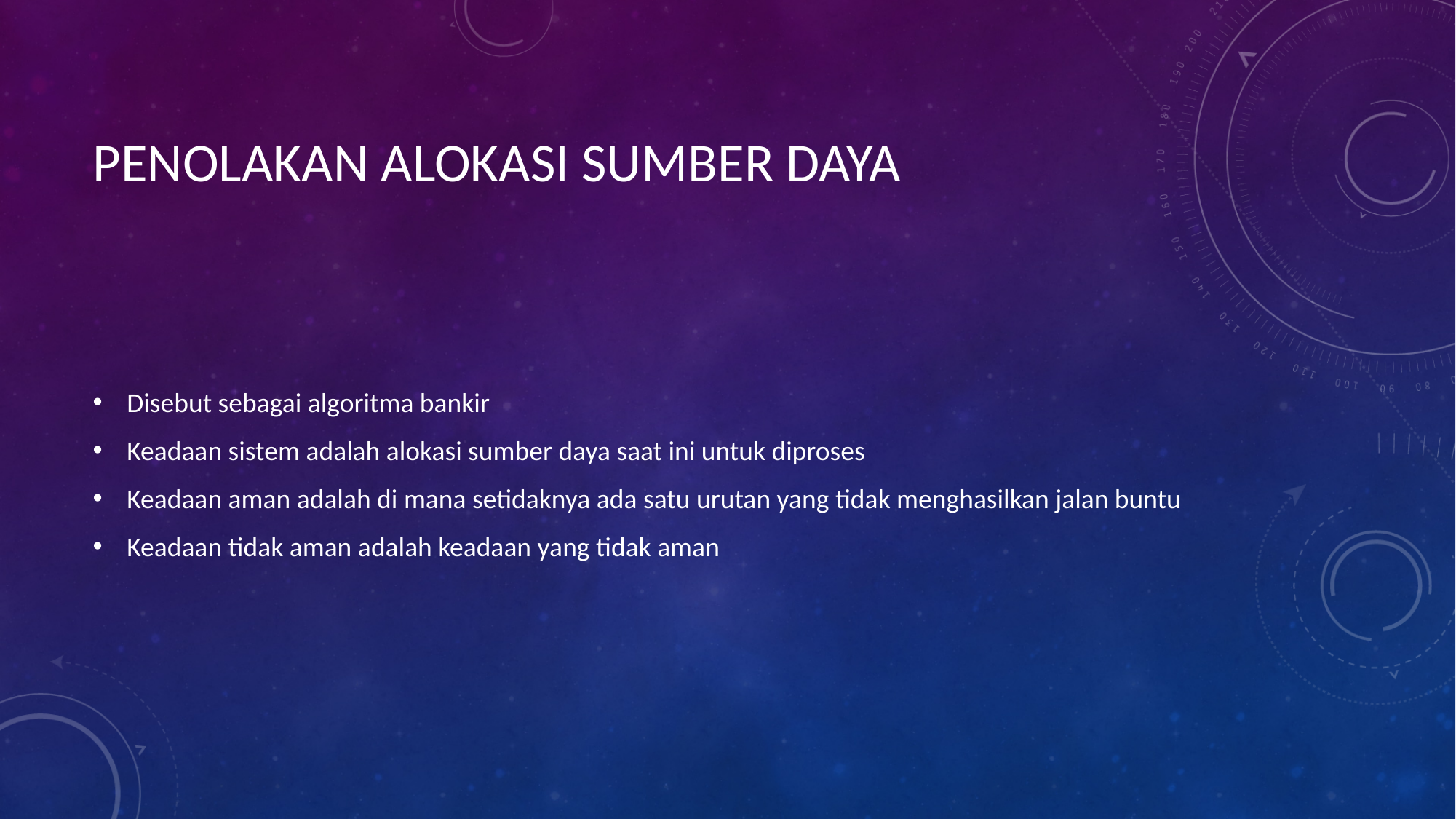

# Penolakan Alokasi Sumber Daya
Disebut sebagai algoritma bankir
Keadaan sistem adalah alokasi sumber daya saat ini untuk diproses
Keadaan aman adalah di mana setidaknya ada satu urutan yang tidak menghasilkan jalan buntu
Keadaan tidak aman adalah keadaan yang tidak aman